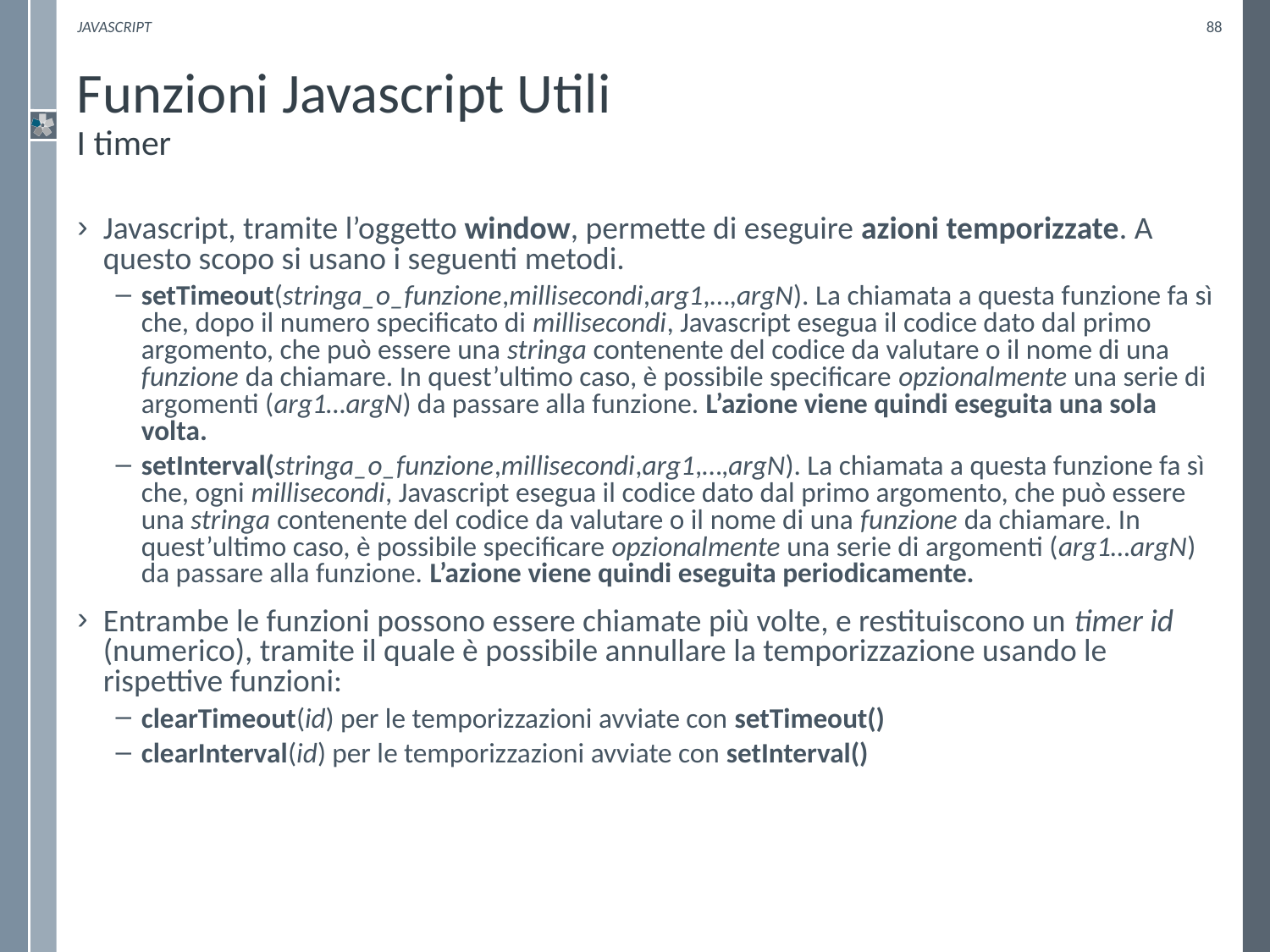

Javascript
88
# Funzioni Javascript Utili I timer
Javascript, tramite l’oggetto window, permette di eseguire azioni temporizzate. A questo scopo si usano i seguenti metodi.
setTimeout(stringa_o_funzione,millisecondi,arg1,…,argN). La chiamata a questa funzione fa sì che, dopo il numero specificato di millisecondi, Javascript esegua il codice dato dal primo argomento, che può essere una stringa contenente del codice da valutare o il nome di una funzione da chiamare. In quest’ultimo caso, è possibile specificare opzionalmente una serie di argomenti (arg1…argN) da passare alla funzione. L’azione viene quindi eseguita una sola volta.
setInterval(stringa_o_funzione,millisecondi,arg1,…,argN). La chiamata a questa funzione fa sì che, ogni millisecondi, Javascript esegua il codice dato dal primo argomento, che può essere una stringa contenente del codice da valutare o il nome di una funzione da chiamare. In quest’ultimo caso, è possibile specificare opzionalmente una serie di argomenti (arg1…argN) da passare alla funzione. L’azione viene quindi eseguita periodicamente.
Entrambe le funzioni possono essere chiamate più volte, e restituiscono un timer id (numerico), tramite il quale è possibile annullare la temporizzazione usando le rispettive funzioni:
clearTimeout(id) per le temporizzazioni avviate con setTimeout()
clearInterval(id) per le temporizzazioni avviate con setInterval()